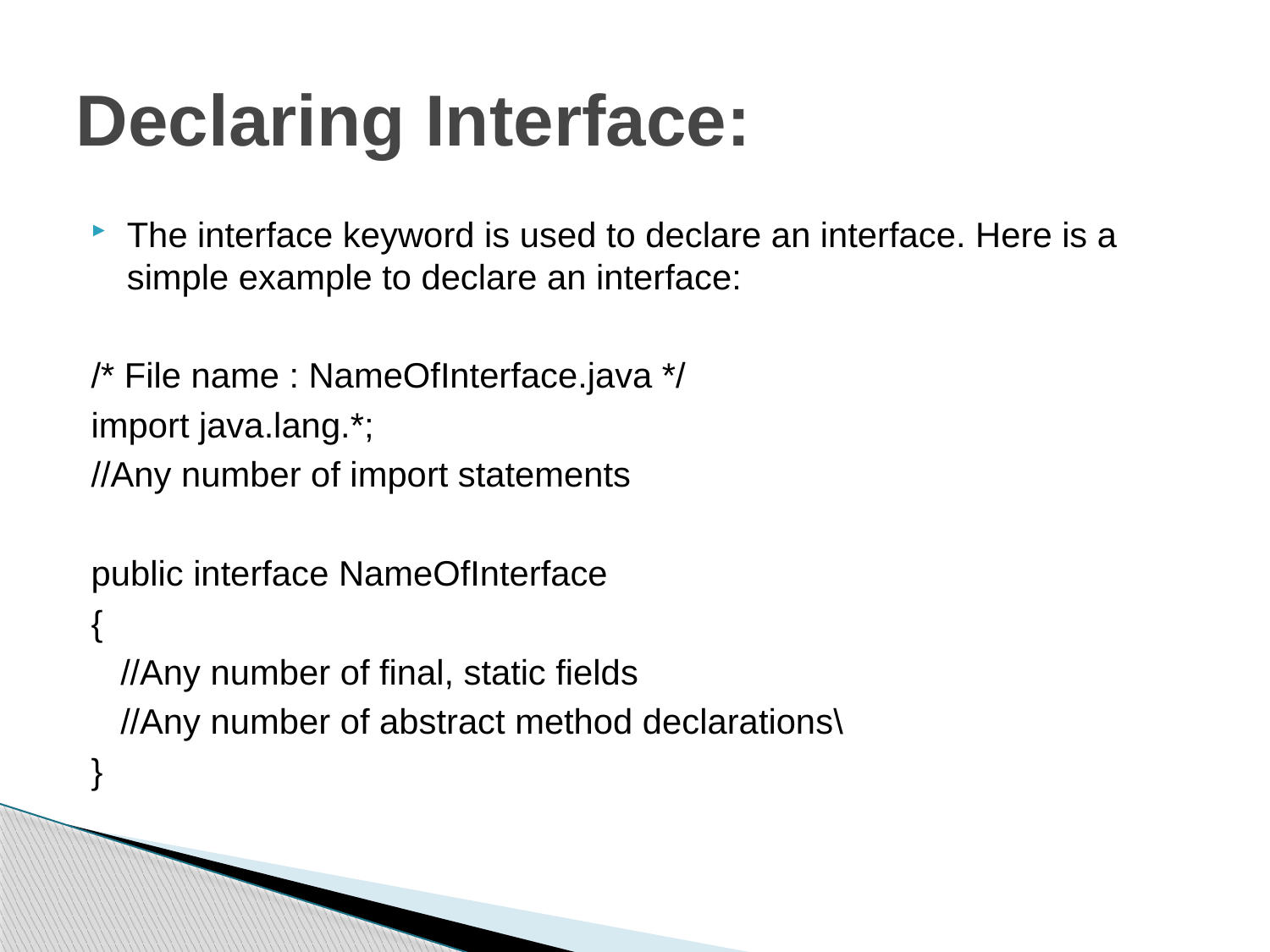

# Declaring Interface:
The interface keyword is used to declare an interface. Here is a simple example to declare an interface:

/* File name : NameOfInterface.java */
import java.lang.*;
//Any number of import statements

public interface NameOfInterface
{
   //Any number of final, static fields
   //Any number of abstract method declarations\
}